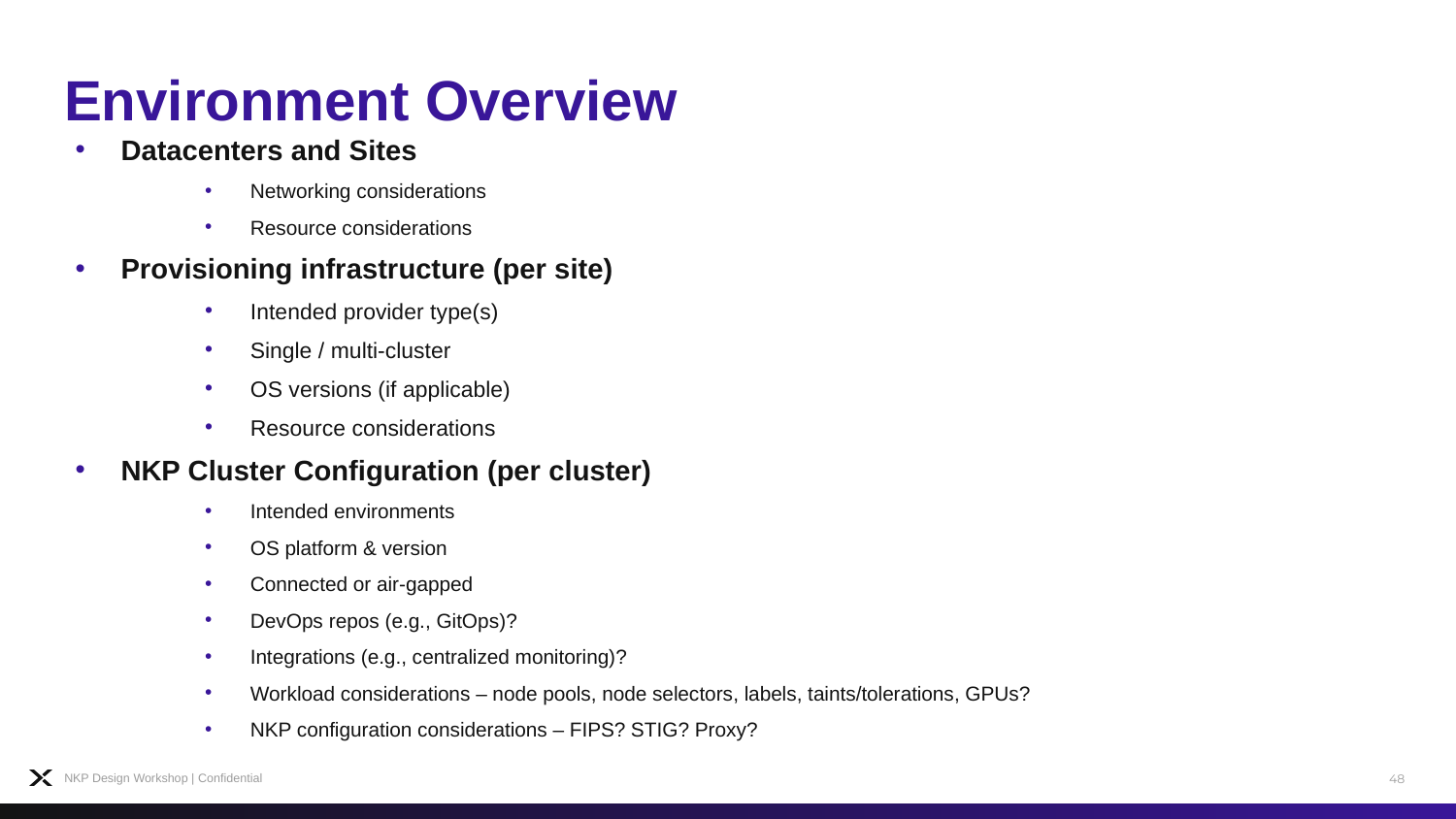

# Environment Overview
Datacenters and Sites
Networking considerations
Resource considerations
Provisioning infrastructure (per site)
Intended provider type(s)
Single / multi-cluster
OS versions (if applicable)
Resource considerations
NKP Cluster Configuration (per cluster)
Intended environments
OS platform & version
Connected or air-gapped
DevOps repos (e.g., GitOps)?
Integrations (e.g., centralized monitoring)?
Workload considerations – node pools, node selectors, labels, taints/tolerations, GPUs?
NKP configuration considerations – FIPS? STIG? Proxy?

NKP Design Workshop | Confidential
48